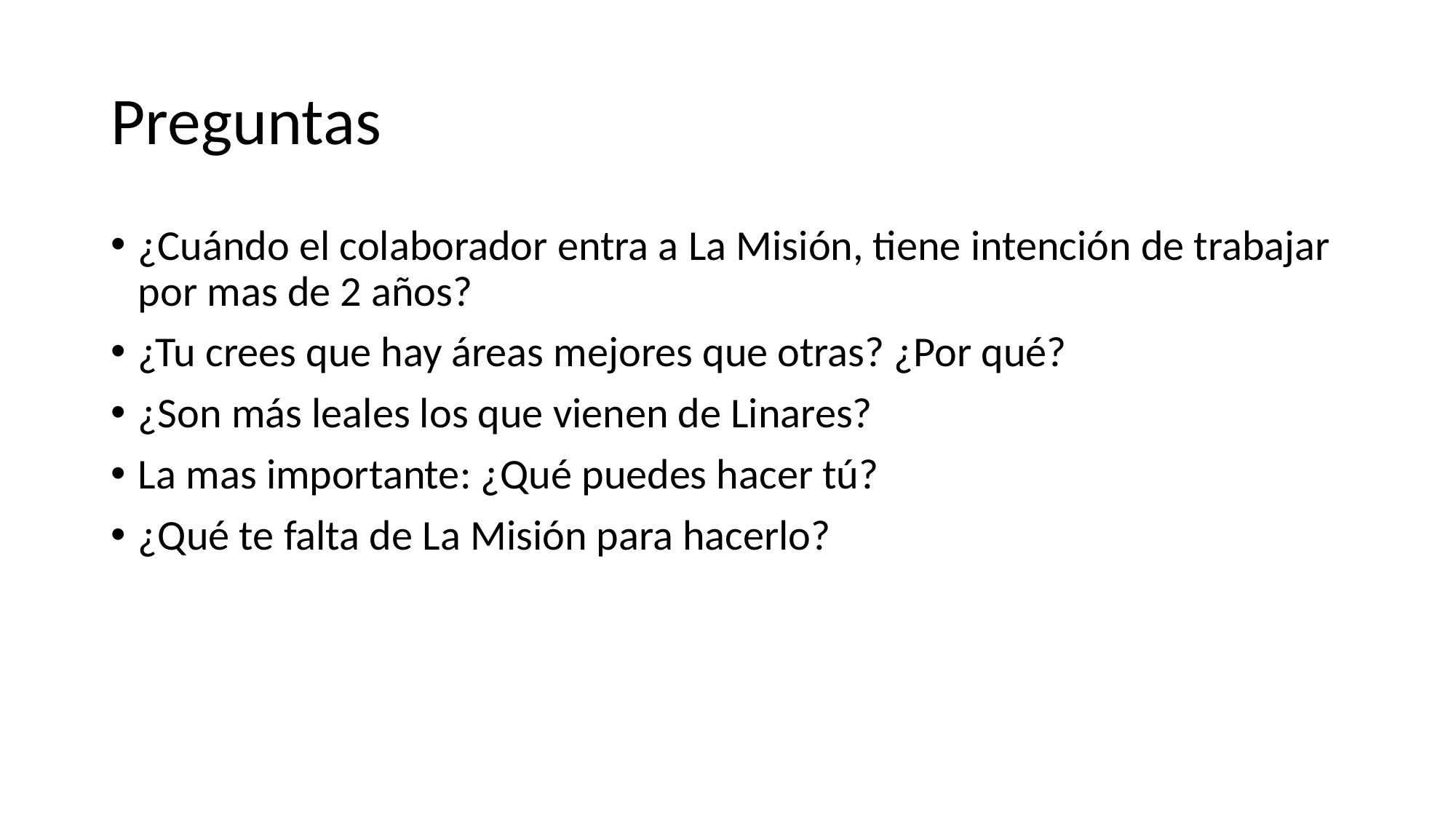

# Preguntas
¿Cuándo el colaborador entra a La Misión, tiene intención de trabajar por mas de 2 años?
¿Tu crees que hay áreas mejores que otras? ¿Por qué?
¿Son más leales los que vienen de Linares?
La mas importante: ¿Qué puedes hacer tú?
¿Qué te falta de La Misión para hacerlo?